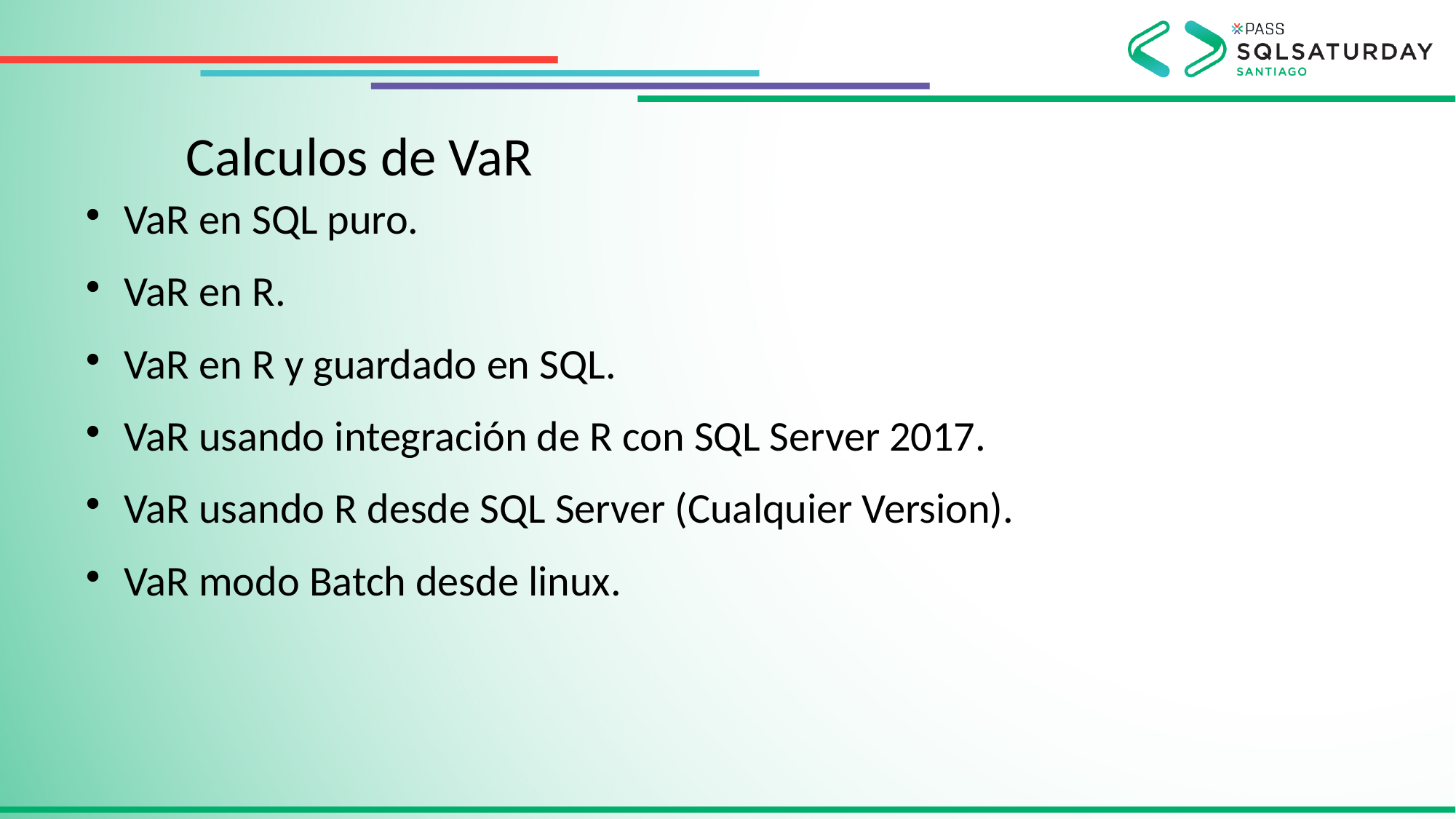

Calculos de VaR
VaR en SQL puro.
VaR en R.
VaR en R y guardado en SQL.
VaR usando integración de R con SQL Server 2017.
VaR usando R desde SQL Server (Cualquier Version).
VaR modo Batch desde linux.